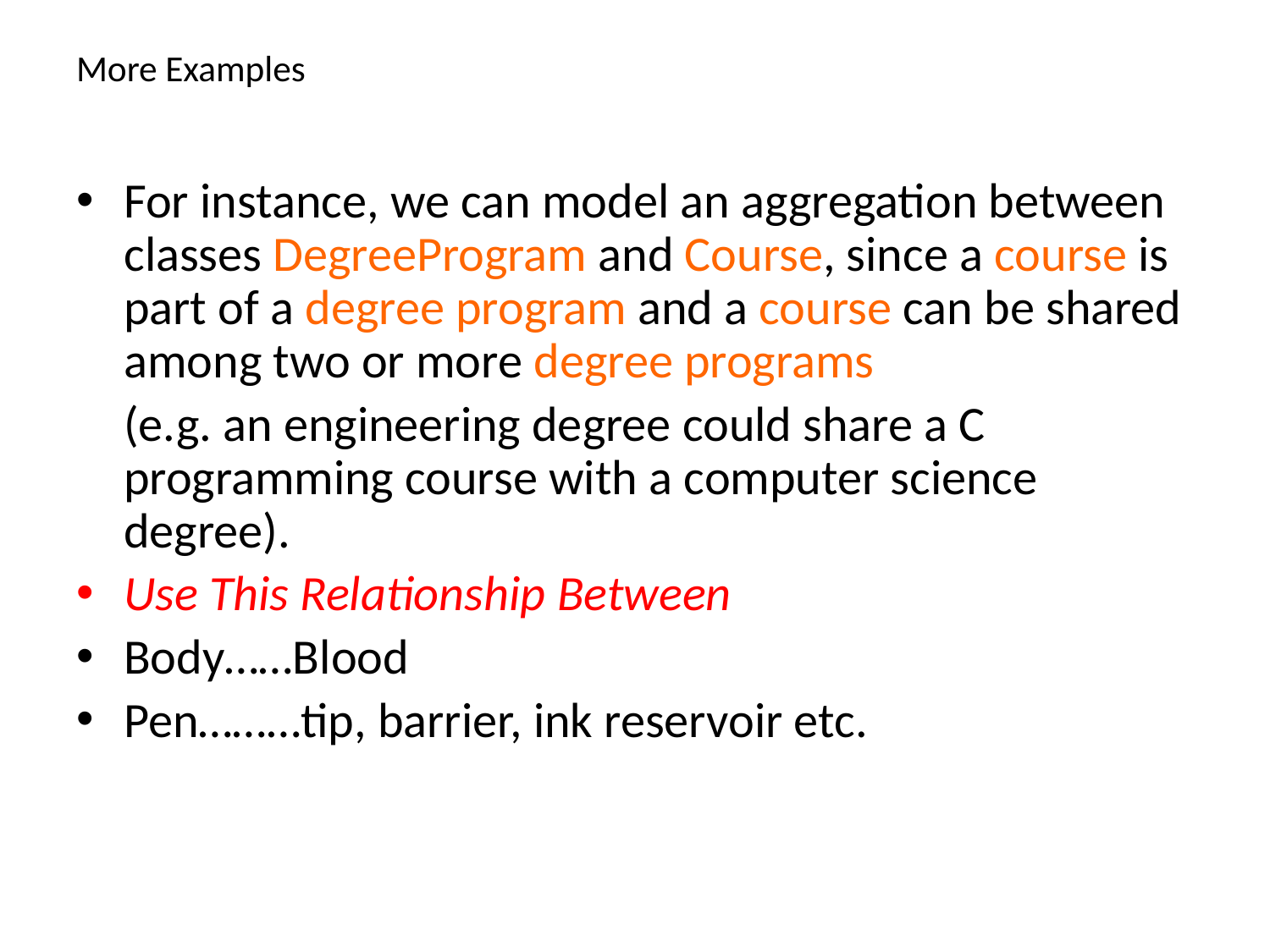

# More Examples
For instance, we can model an aggregation between classes DegreeProgram and Course, since a course is part of a degree program and a course can be shared among two or more degree programs
	(e.g. an engineering degree could share a C programming course with a computer science degree).
Use This Relationship Between
Body……Blood
Pen………tip, barrier, ink reservoir etc.